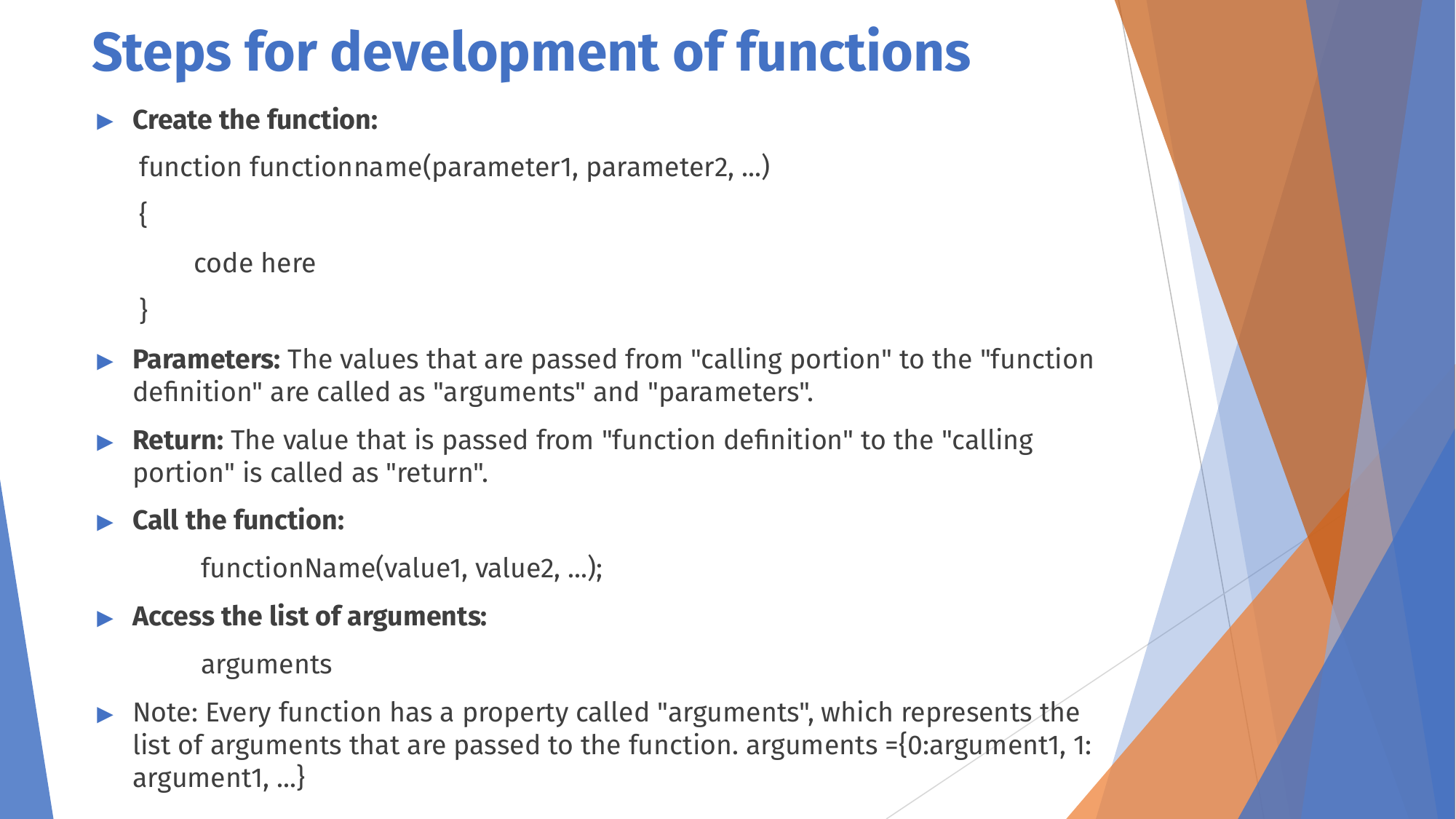

# Steps for development of functions
Create the function:
function functionname(parameter1, parameter2, ...)
{
code here
}
Parameters: The values that are passed from "calling portion" to the "function definition" are called as "arguments" and "parameters".
Return: The value that is passed from "function definition" to the "calling portion" is called as "return".
Call the function:
	functionName(value1, value2, ...);
Access the list of arguments:
	arguments
Note: Every function has a property called "arguments", which represents the list of arguments that are passed to the function. arguments ={0:argument1, 1: argument1, ...}